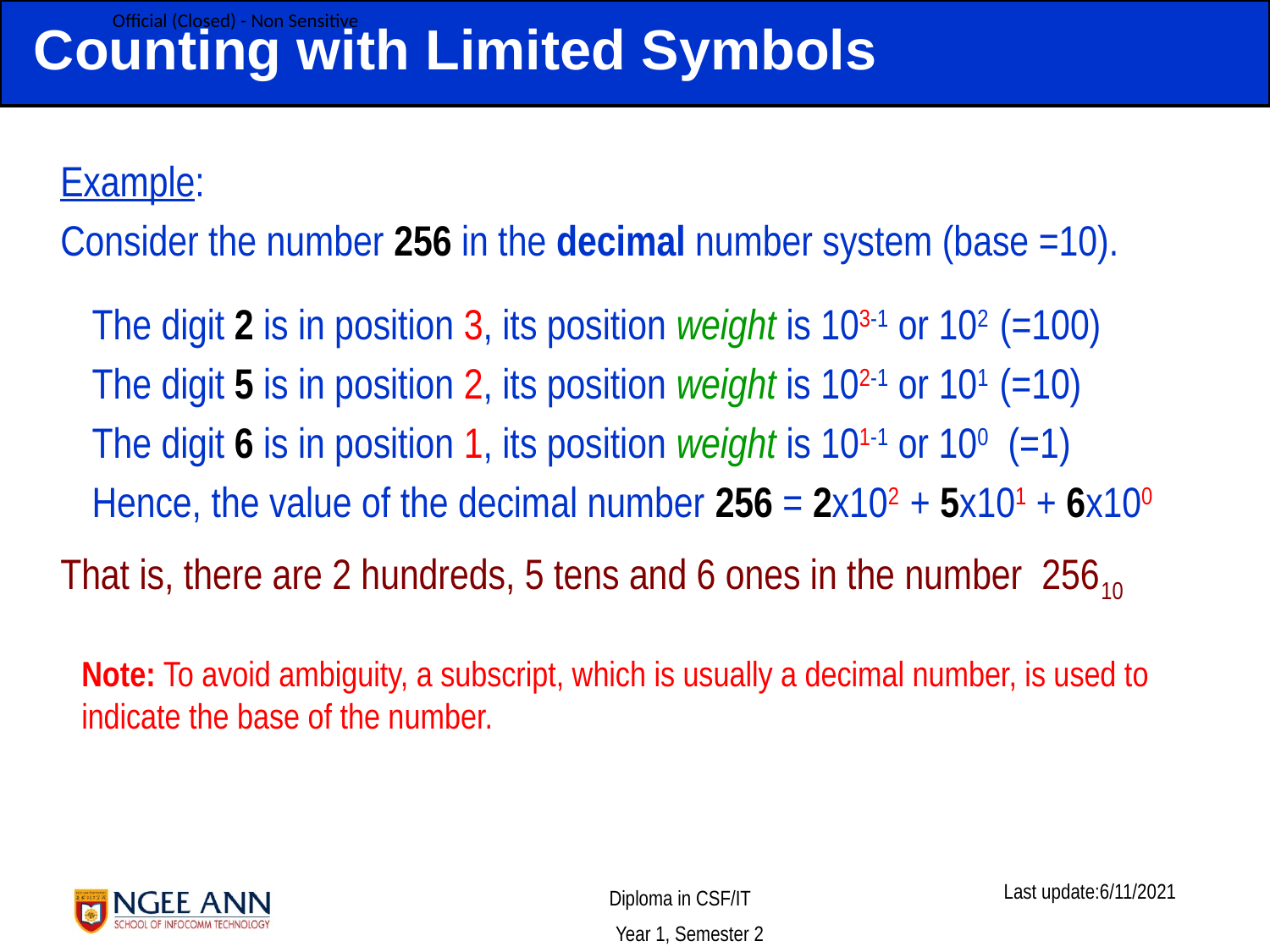

# Counting with Limited Symbols
Example:
Consider the number 256 in the decimal number system (base =10).

The digit 2 is in position 3, its position weight is 103-1 or 102  (=100)
The digit 5 is in position 2, its position weight is 102-1 or 101  (=10)
The digit 6 is in position 1, its position weight is 101-1 or 100  (=1)
Hence, the value of the decimal number 256 = 2x102  + 5x101 + 6x100
That is, there are 2 hundreds, 5 tens and 6 ones in the number  25610

Note: To avoid ambiguity, a subscript, which is usually a decimal number, is used to indicate the base of the number.